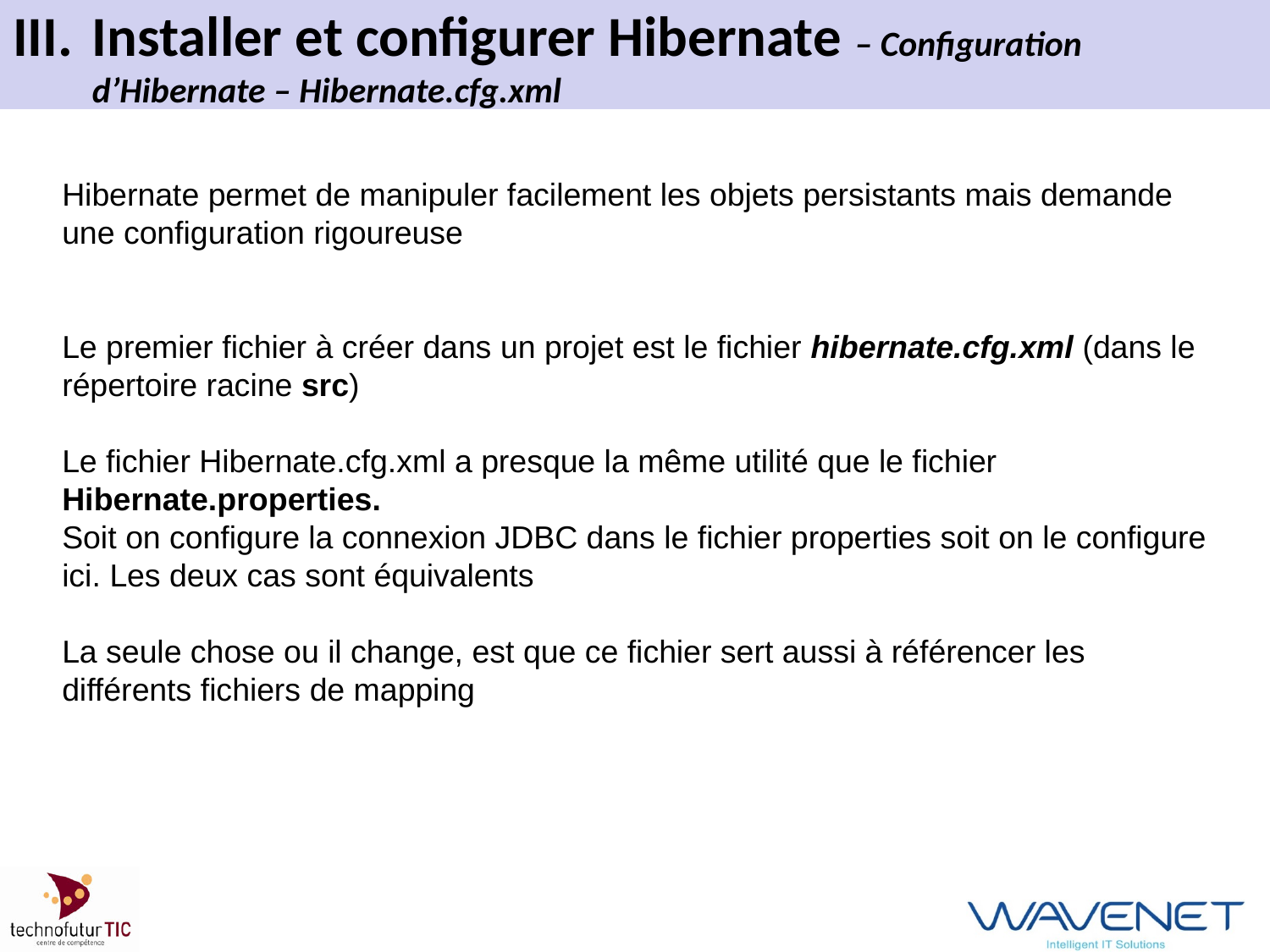

# III.	Installer et configurer Hibernate – Configuration d’Hibernate – Hibernate.cfg.xml
Hibernate permet de manipuler facilement les objets persistants mais demande une configuration rigoureuse

Le premier fichier à créer dans un projet est le fichier hibernate.cfg.xml (dans le répertoire racine src)

Le fichier Hibernate.cfg.xml a presque la même utilité que le fichier Hibernate.properties.
Soit on configure la connexion JDBC dans le fichier properties soit on le configure ici. Les deux cas sont équivalents
La seule chose ou il change, est que ce fichier sert aussi à référencer les différents fichiers de mapping
Introduction à Hibernate